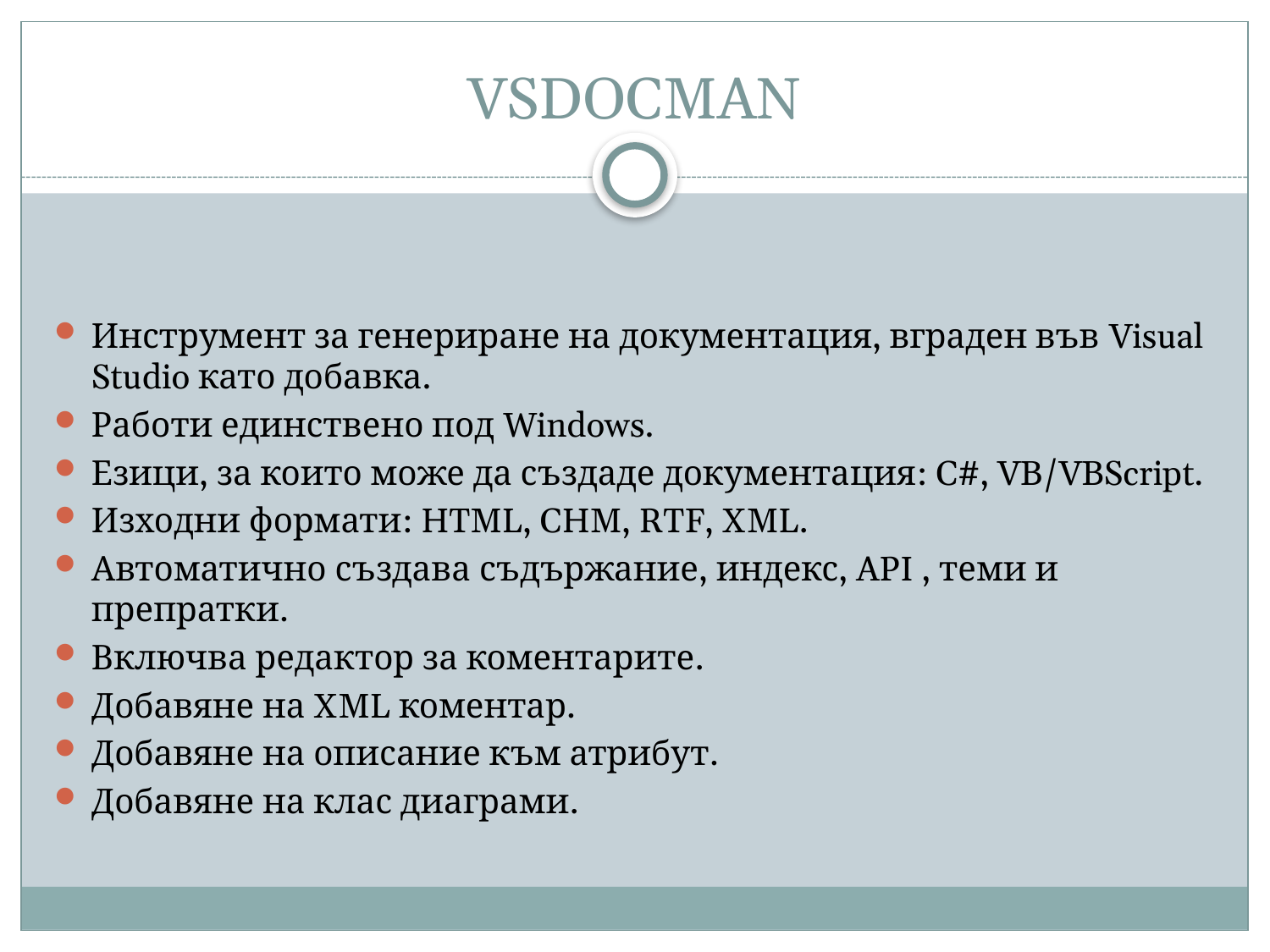

# VSDOCMAN

Инструмент за генериране на документация, вграден във Visual Studio като добавка.
Работи единствено под Windows.
Езици, за които може да създаде документация: C#, VB/VBScript.
Изходни формати: HTML, CHM, RTF, XML.
Автоматично създава съдържание, индекс, API , теми и препратки.
Включва редактор за коментарите.
Добавяне на XML коментар.
Добавяне на описание към атрибут.
Добавяне на клас диаграми.